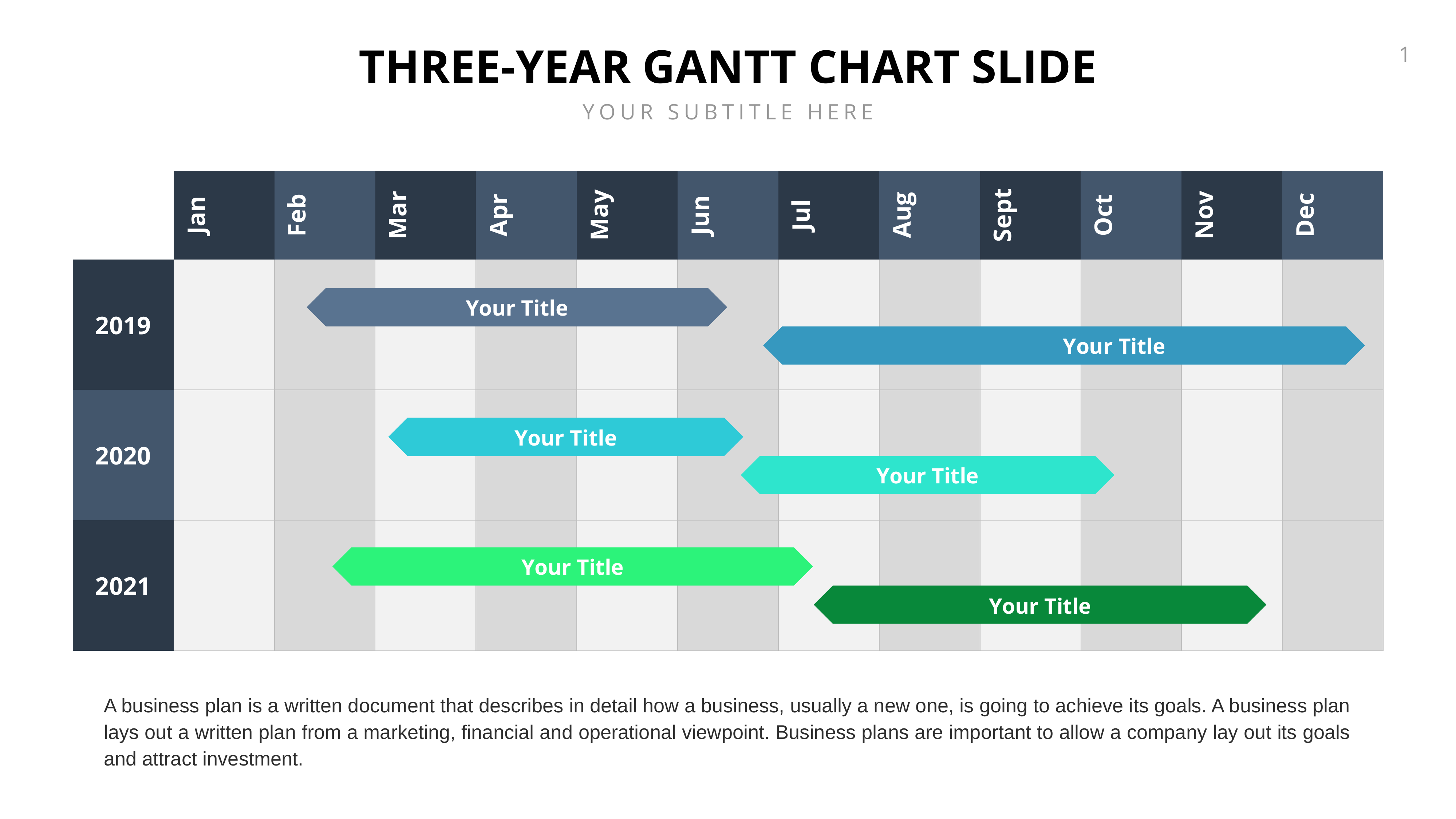

THREE-YEAR GANTT CHART SLIDE
YOUR SUBTITLE HERE
|  | Jan | Feb | Mar | Apr | May | Jun | Jul | Aug | Sept | Oct | Nov | Dec |
| --- | --- | --- | --- | --- | --- | --- | --- | --- | --- | --- | --- | --- |
| 2019 |  |  |  |  |  |  |  |  |  |  |  |  |
| 2020 |  |  |  |  |  |  |  |  |  |  |  |  |
| 2021 |  |  |  |  |  |  |  |  |  |  |  |  |

Your Title

Your Title

Your Title

Your Title

Your Title

Your Title
A business plan is a written document that describes in detail how a business, usually a new one, is going to achieve its goals. A business plan lays out a written plan from a marketing, financial and operational viewpoint. Business plans are important to allow a company lay out its goals and attract investment.